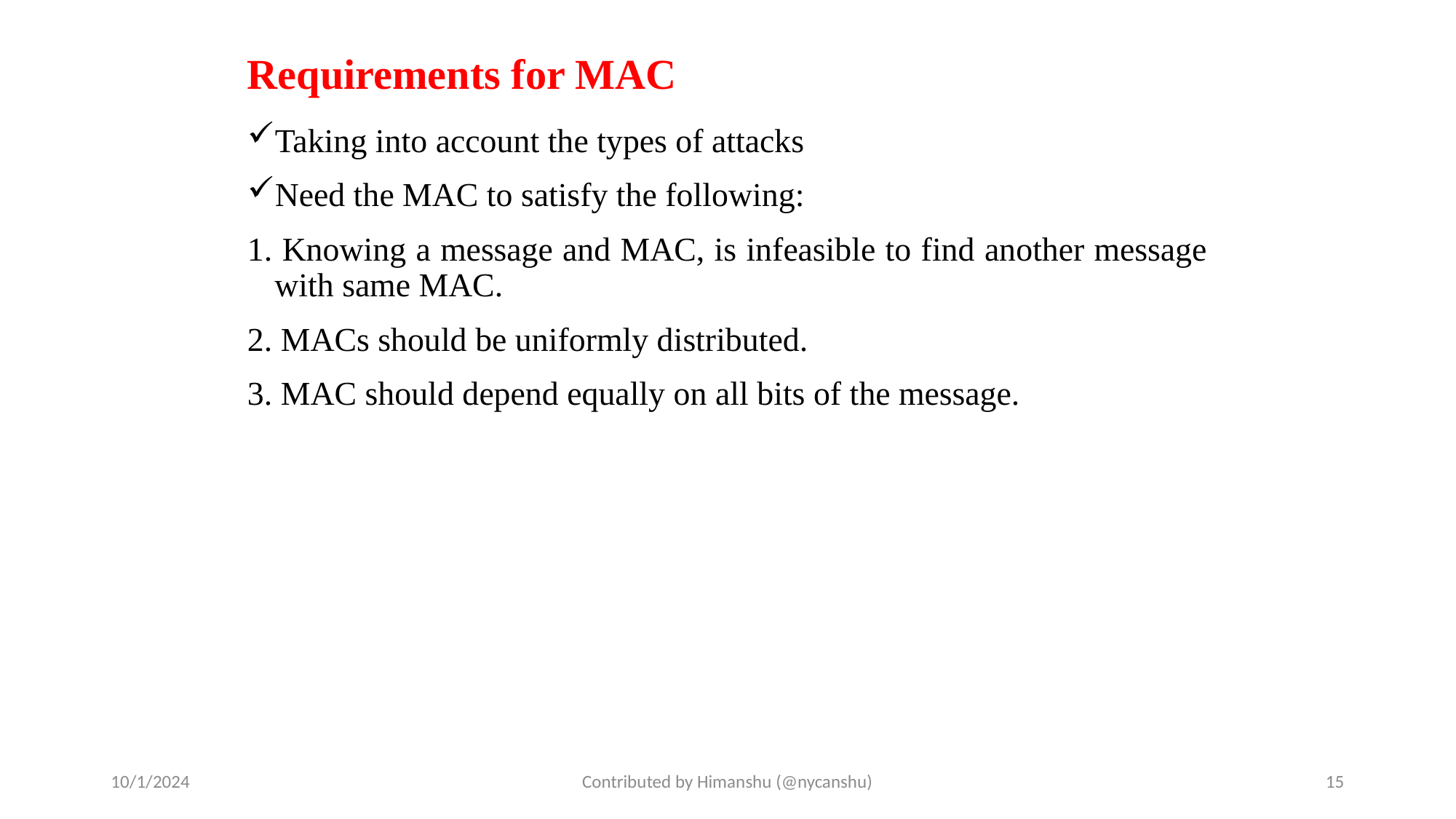

# Requirements for MAC
Taking into account the types of attacks
Need the MAC to satisfy the following:
1. Knowing a message and MAC, is infeasible to find another message with same MAC.
2. MACs should be uniformly distributed.
3. MAC should depend equally on all bits of the message.
10/1/2024
Contributed by Himanshu (@nycanshu)
15